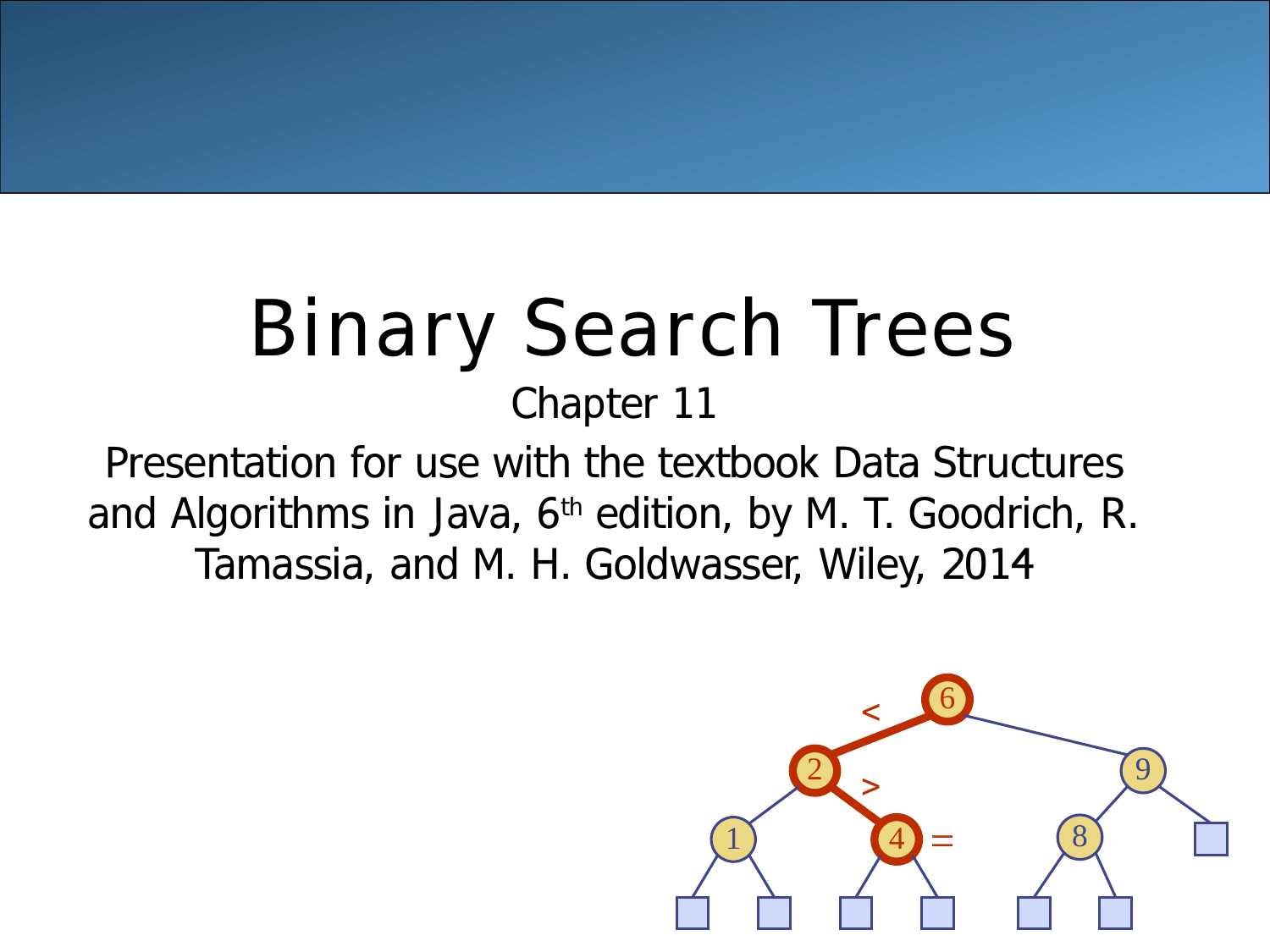

# Binary Search Trees
Chapter 11
Presentation for use with the textbook Data Structures and Algorithms in Java, 6th edition, by M. T. Goodrich, R. Tamassia, and M. H. Goldwasser, Wiley, 2014

6
<
2
9
>
=
8
1
4